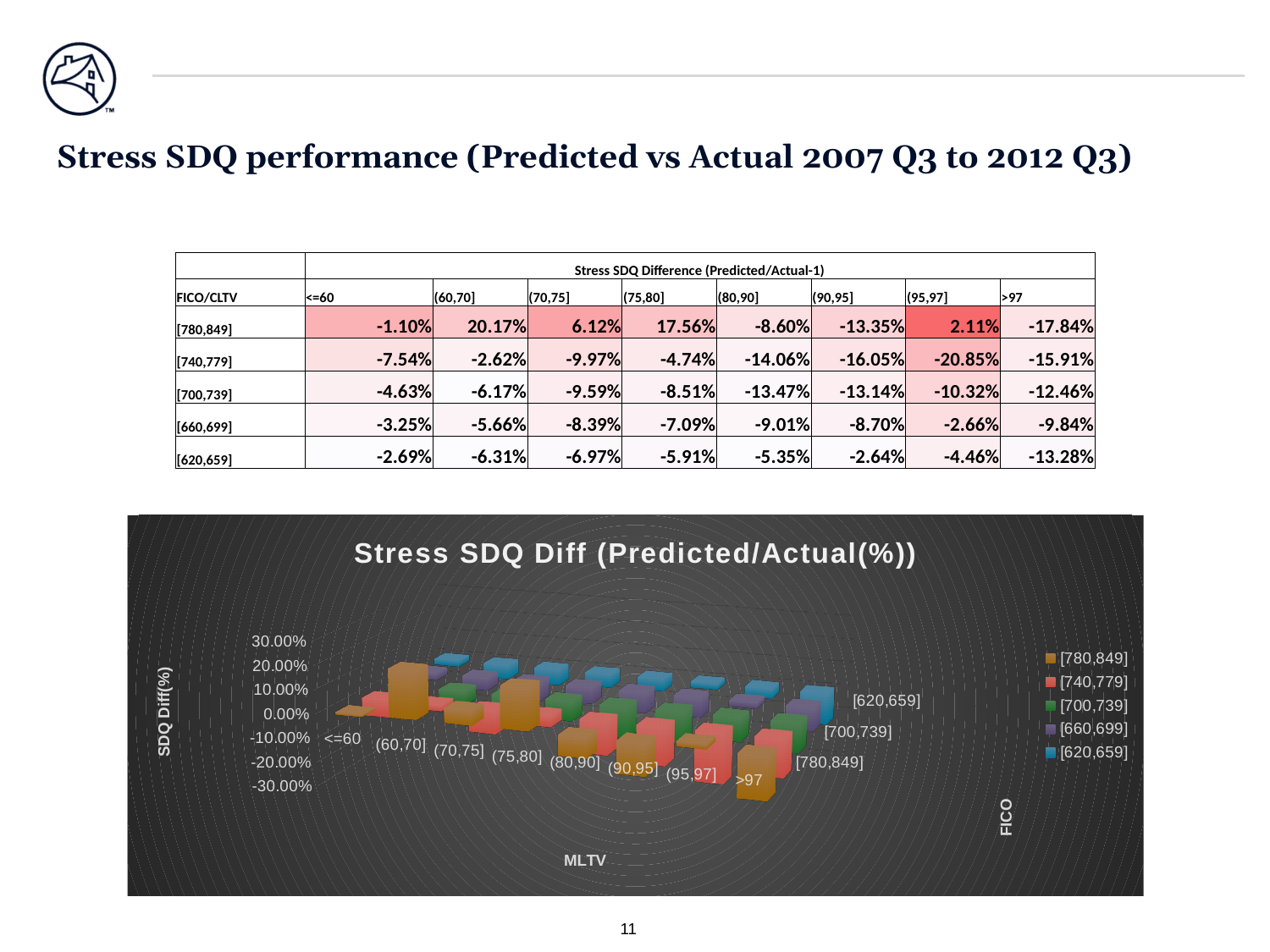

# Stress SDQ performance (Predicted vs Actual 2007 Q3 to 2012 Q3)
|  | Stress SDQ Difference (Predicted/Actual-1) |  |  |  |  |  |  |  |
| --- | --- | --- | --- | --- | --- | --- | --- | --- |
| FICO/CLTV | <=60 | (60,70] | (70,75] | (75,80] | (80,90] | (90,95] | (95,97] | >97 |
| [780,849] | -1.10% | 20.17% | 6.12% | 17.56% | -8.60% | -13.35% | 2.11% | -17.84% |
| [740,779] | -7.54% | -2.62% | -9.97% | -4.74% | -14.06% | -16.05% | -20.85% | -15.91% |
| [700,739] | -4.63% | -6.17% | -9.59% | -8.51% | -13.47% | -13.14% | -10.32% | -12.46% |
| [660,699] | -3.25% | -5.66% | -8.39% | -7.09% | -9.01% | -8.70% | -2.66% | -9.84% |
| [620,659] | -2.69% | -6.31% | -6.97% | -5.91% | -5.35% | -2.64% | -4.46% | -13.28% |

[unsupported chart]